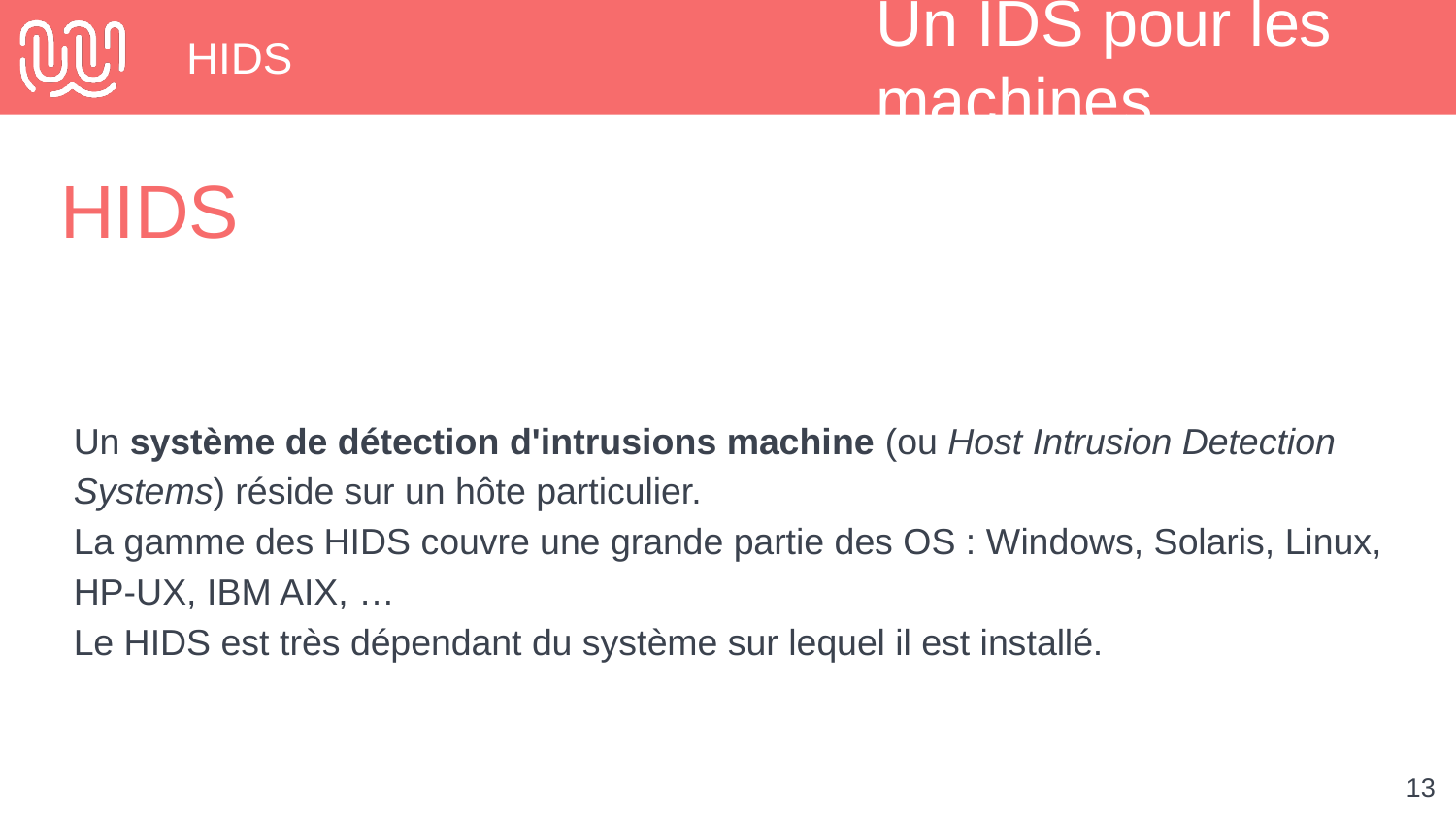

# HIDS
Un IDS pour les machines
HIDS
Un système de détection d'intrusions machine (ou Host Intrusion Detection Systems) réside sur un hôte particulier.
La gamme des HIDS couvre une grande partie des OS : Windows, Solaris, Linux, HP-UX, IBM AIX, …
Le HIDS est très dépendant du système sur lequel il est installé.
13